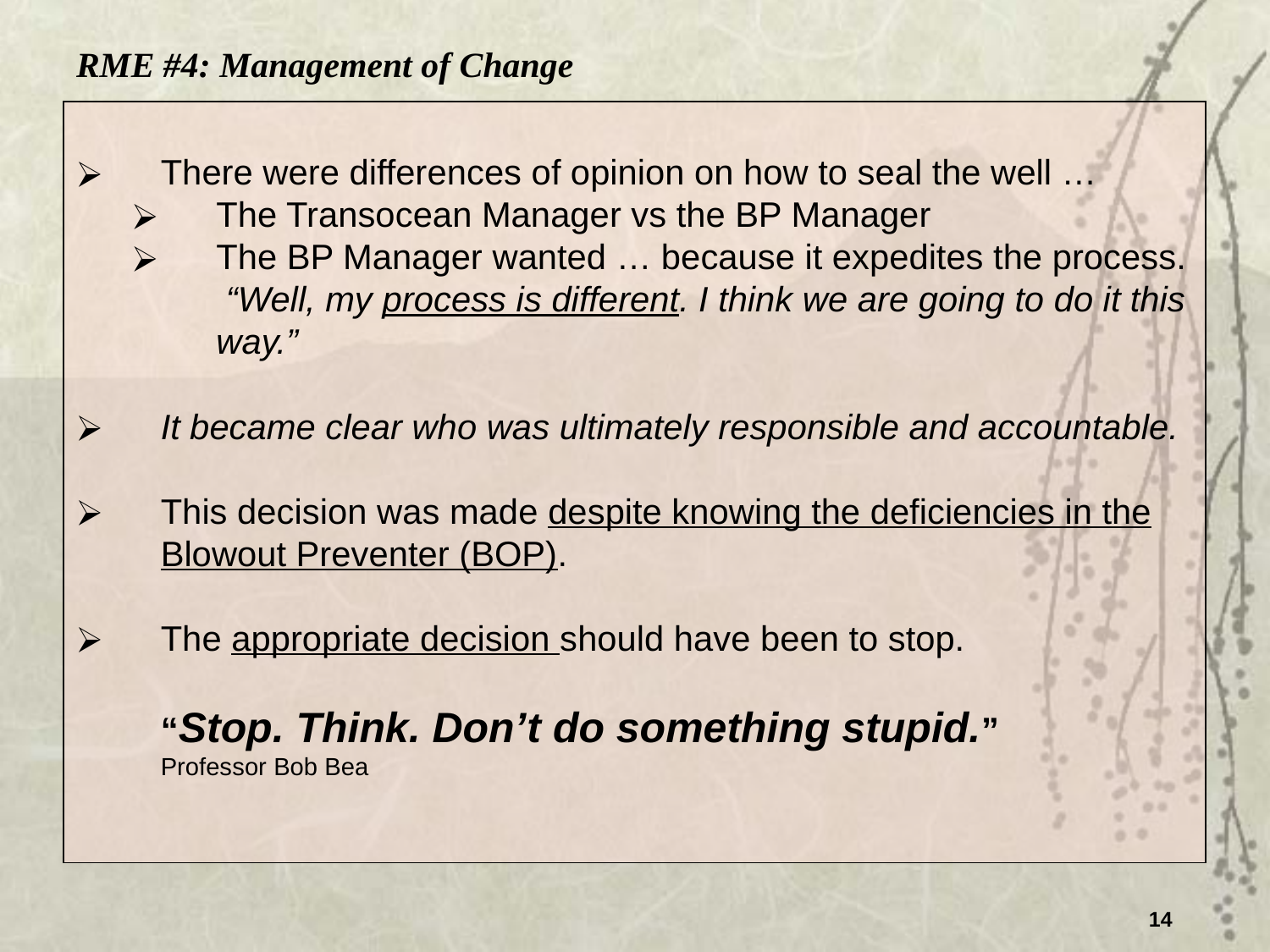

RME #4: Management of Change

There were differences of opinion on how to seal the well …
The Transocean Manager vs the BP Manager
The BP Manager wanted … because it expedites the process.  “Well, my process is different. I think we are going to do it this way.”

It became clear who was ultimately responsible and accountable.

This decision was made despite knowing the deficiencies in the Blowout Preventer (BOP).

The appropriate decision should have been to stop.
“Stop. Think. Don’t do something stupid.”
Professor Bob Bea
14